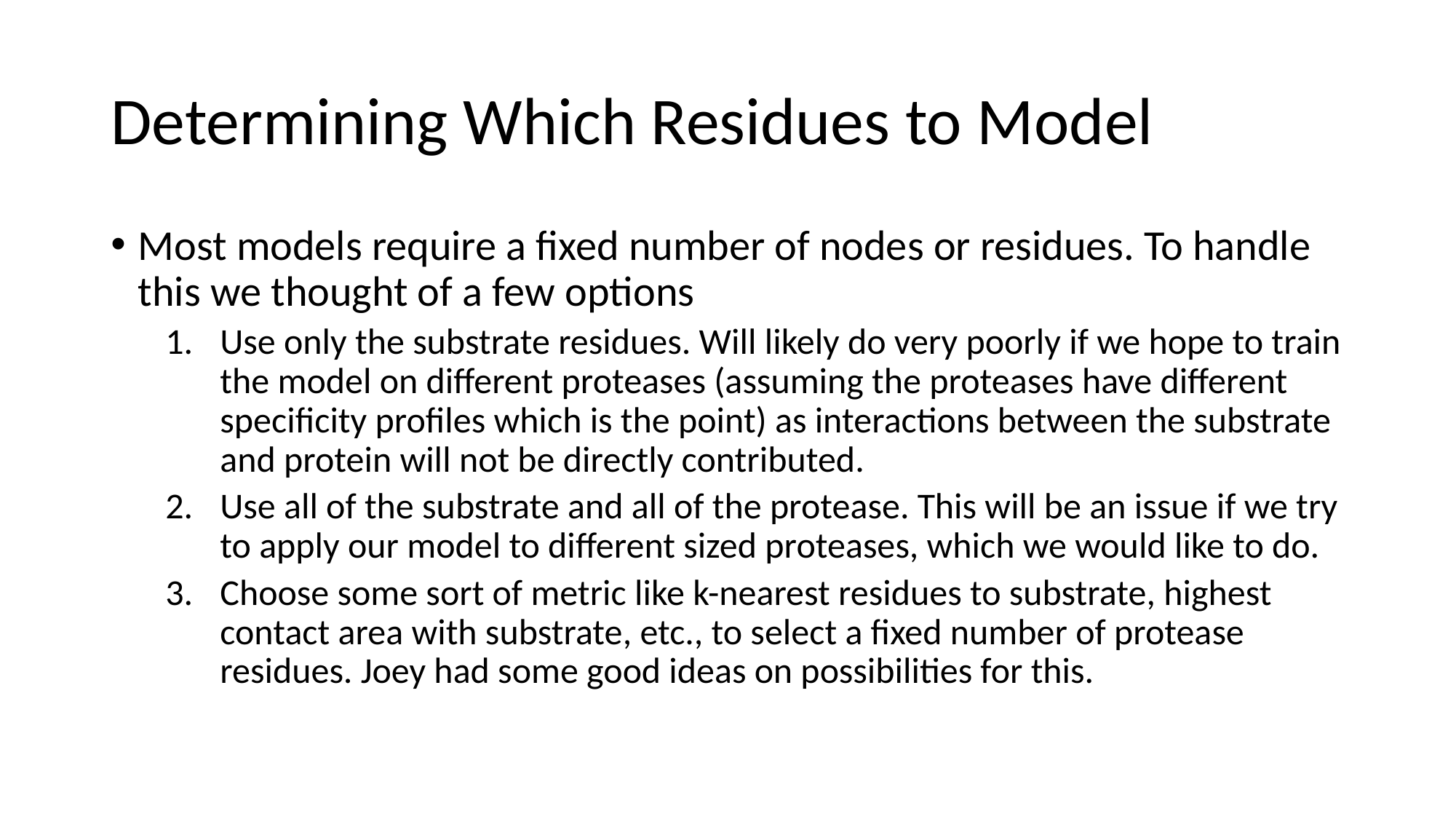

# Determining Which Residues to Model
Most models require a fixed number of nodes or residues. To handle this we thought of a few options
Use only the substrate residues. Will likely do very poorly if we hope to train the model on different proteases (assuming the proteases have different specificity profiles which is the point) as interactions between the substrate and protein will not be directly contributed.
Use all of the substrate and all of the protease. This will be an issue if we try to apply our model to different sized proteases, which we would like to do.
Choose some sort of metric like k-nearest residues to substrate, highest contact area with substrate, etc., to select a fixed number of protease residues. Joey had some good ideas on possibilities for this.